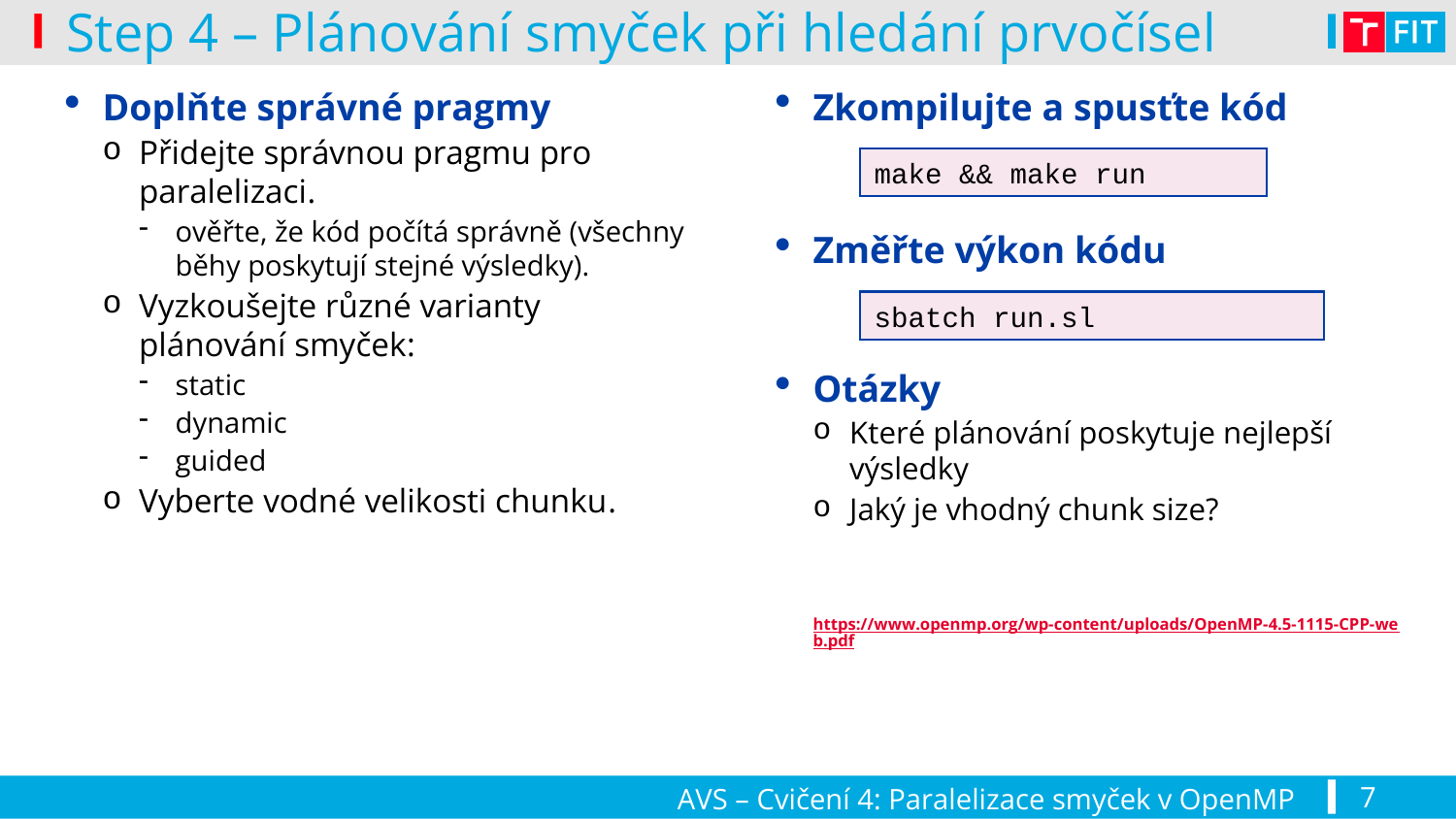

Step 4 – Plánování smyček při hledání prvočísel
# Doplňte správné pragmy
Přidejte správnou pragmu pro paralelizaci.
ověřte, že kód počítá správně (všechny běhy poskytují stejné výsledky).
Vyzkoušejte různé varianty plánování smyček:
static
dynamic
guided
Vyberte vodné velikosti chunku.

https://www.openmp.org/wp-content/uploads/OpenMP-4.5-1115-CPP-web.pdf
Zkompilujte a spusťte kód

Změřte výkon kódu

Otázky
Které plánování poskytuje nejlepší výsledky
Jaký je vhodný chunk size?

https://www.openmp.org/wp-content/uploads/OpenMP-4.5-1115-CPP-web.pdf
make && make run
sbatch run.sl
AVS – Cvičení 4: Paralelizace smyček v OpenMP
7